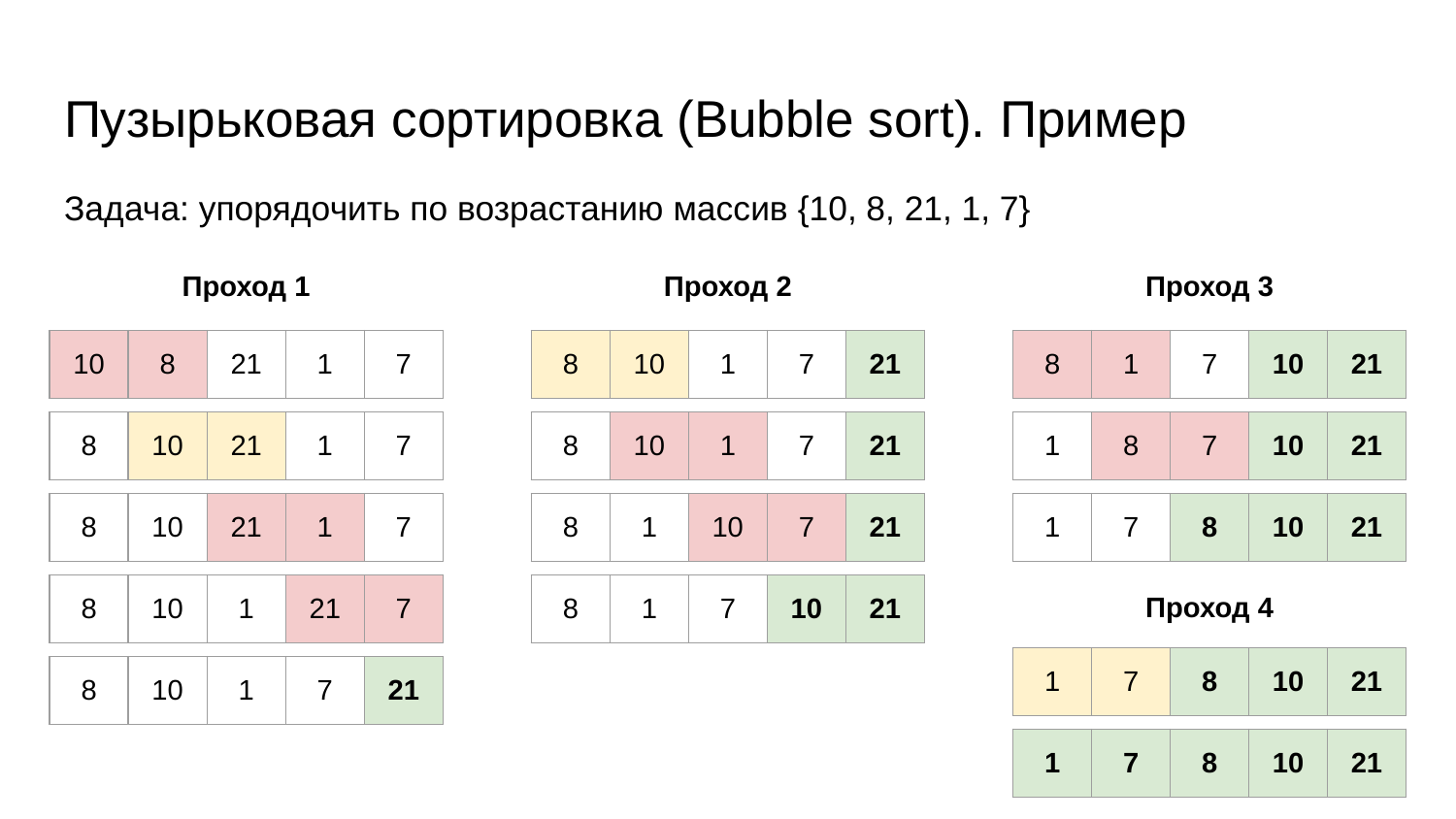

# Пузырьковая сортировка (Bubble sort). Пример
Задача: упорядочить по возрастанию массив {10, 8, 21, 1, 7}
Проход 1
Проход 2
Проход 3
| 10 | 8 | 21 | 1 | 7 |
| --- | --- | --- | --- | --- |
| 8 | 10 | 1 | 7 | 21 |
| --- | --- | --- | --- | --- |
| 8 | 1 | 7 | 10 | 21 |
| --- | --- | --- | --- | --- |
| 8 | 10 | 21 | 1 | 7 |
| --- | --- | --- | --- | --- |
| 8 | 10 | 1 | 7 | 21 |
| --- | --- | --- | --- | --- |
| 1 | 8 | 7 | 10 | 21 |
| --- | --- | --- | --- | --- |
| 8 | 10 | 21 | 1 | 7 |
| --- | --- | --- | --- | --- |
| 8 | 1 | 10 | 7 | 21 |
| --- | --- | --- | --- | --- |
| 1 | 7 | 8 | 10 | 21 |
| --- | --- | --- | --- | --- |
Проход 4
| 8 | 10 | 1 | 21 | 7 |
| --- | --- | --- | --- | --- |
| 8 | 1 | 7 | 10 | 21 |
| --- | --- | --- | --- | --- |
| 1 | 7 | 8 | 10 | 21 |
| --- | --- | --- | --- | --- |
| 8 | 10 | 1 | 7 | 21 |
| --- | --- | --- | --- | --- |
| 1 | 7 | 8 | 10 | 21 |
| --- | --- | --- | --- | --- |